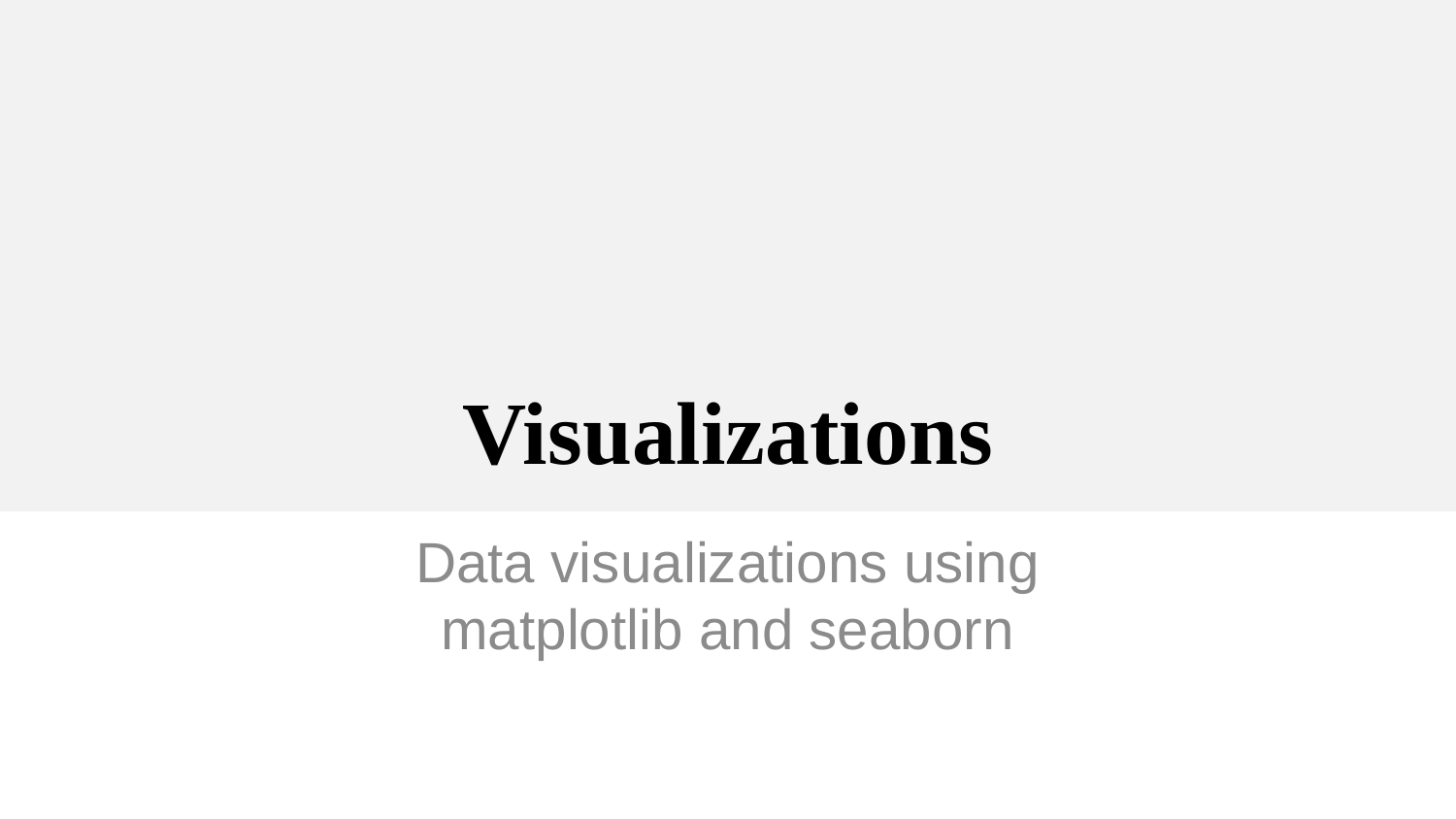

# Visualizations
Data visualizations using matplotlib and seaborn